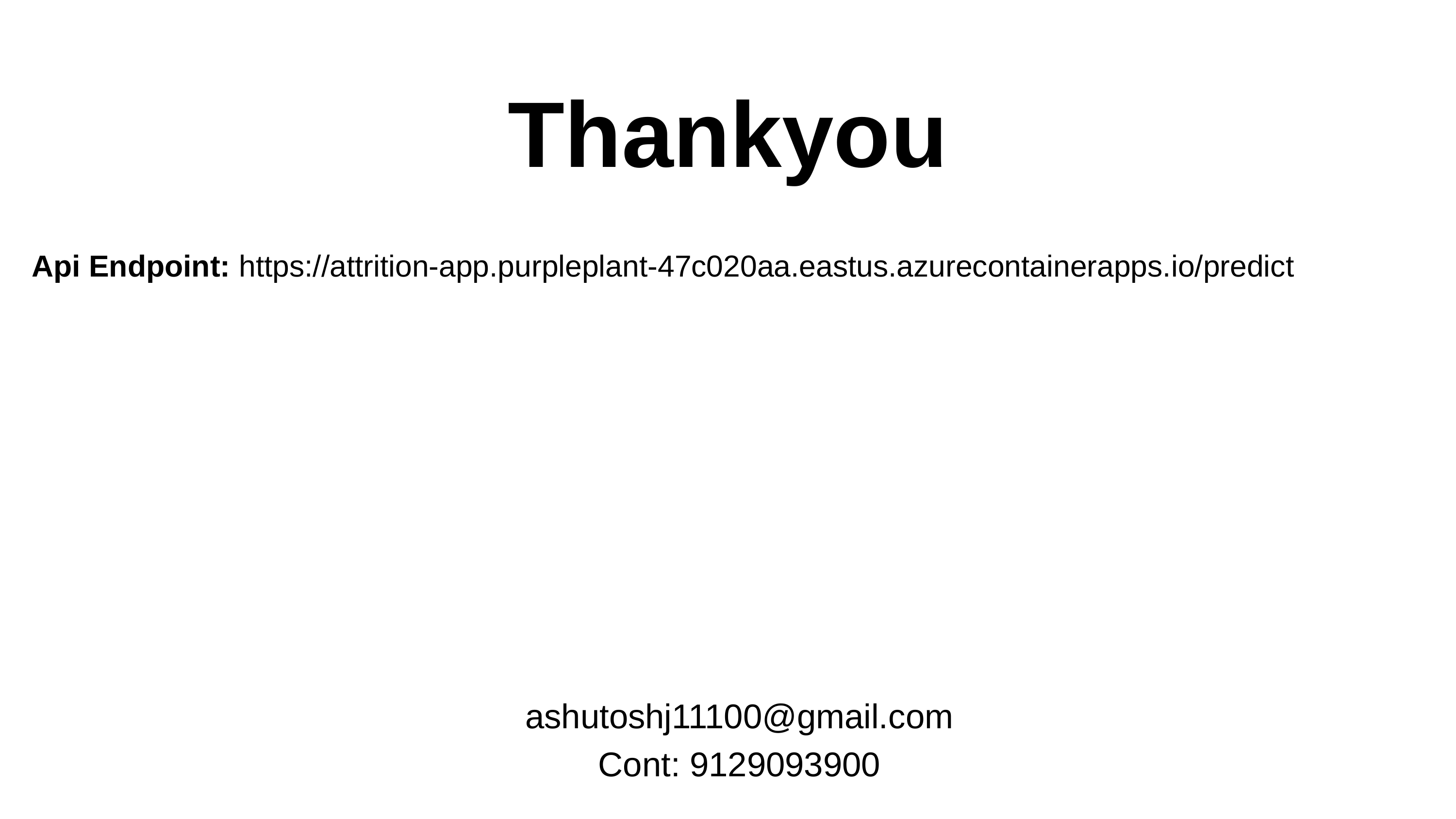

Thankyou
Api Endpoint: https://attrition-app.purpleplant-47c020aa.eastus.azurecontainerapps.io/predict
ashutoshj11100@gmail.com
Cont: 9129093900